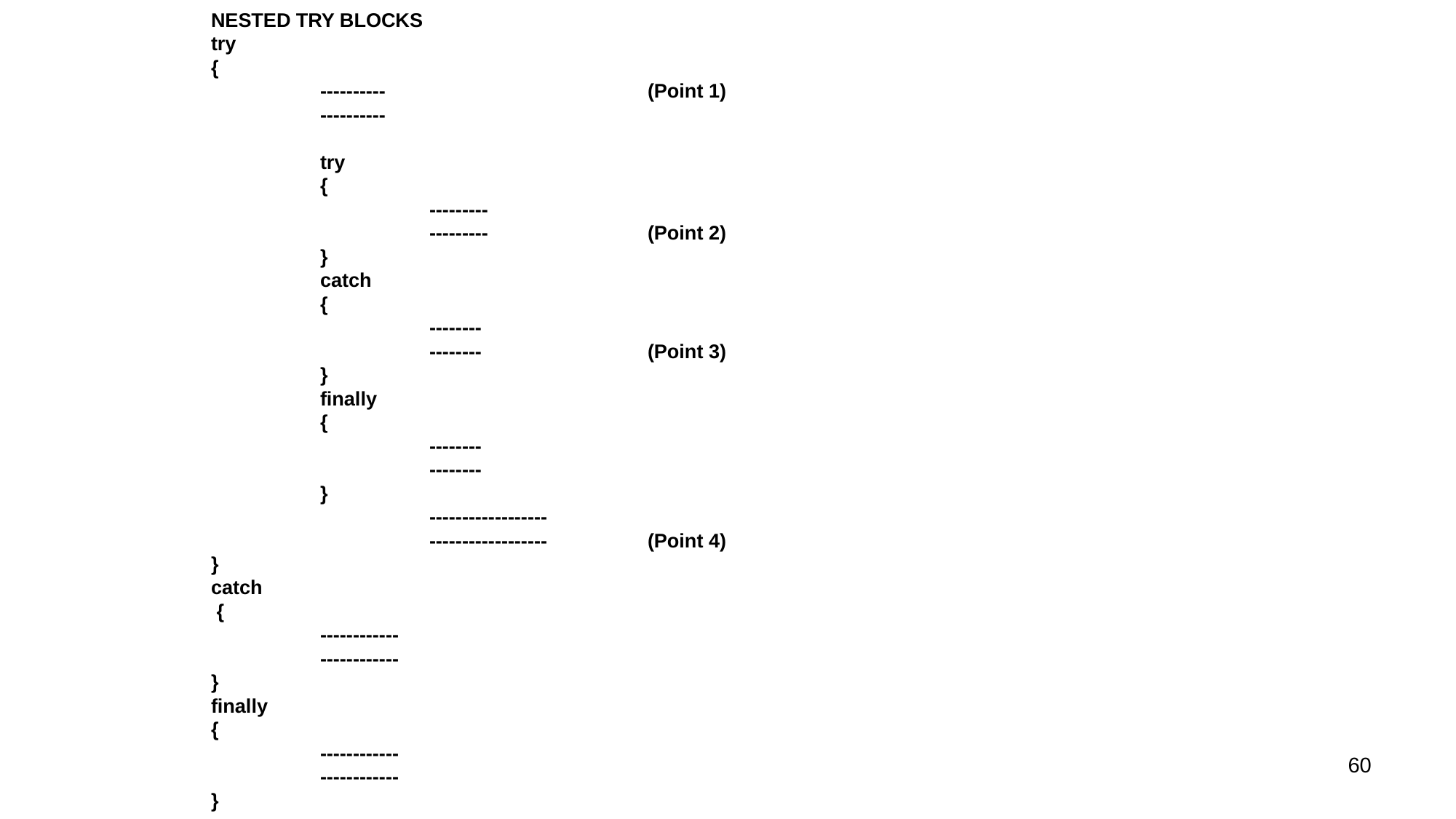

NESTED TRY BLOCKS
try
{
	----------			(Point 1)
	----------

	try
	{
		---------
		---------		(Point 2)
	}
	catch
	{
		--------
		--------		(Point 3)
	}
	finally
	{
		--------
		--------
	}
		------------------
		------------------	(Point 4)
}
catch
 {
	------------
	------------
}
finally
{
	------------
	------------
}
60